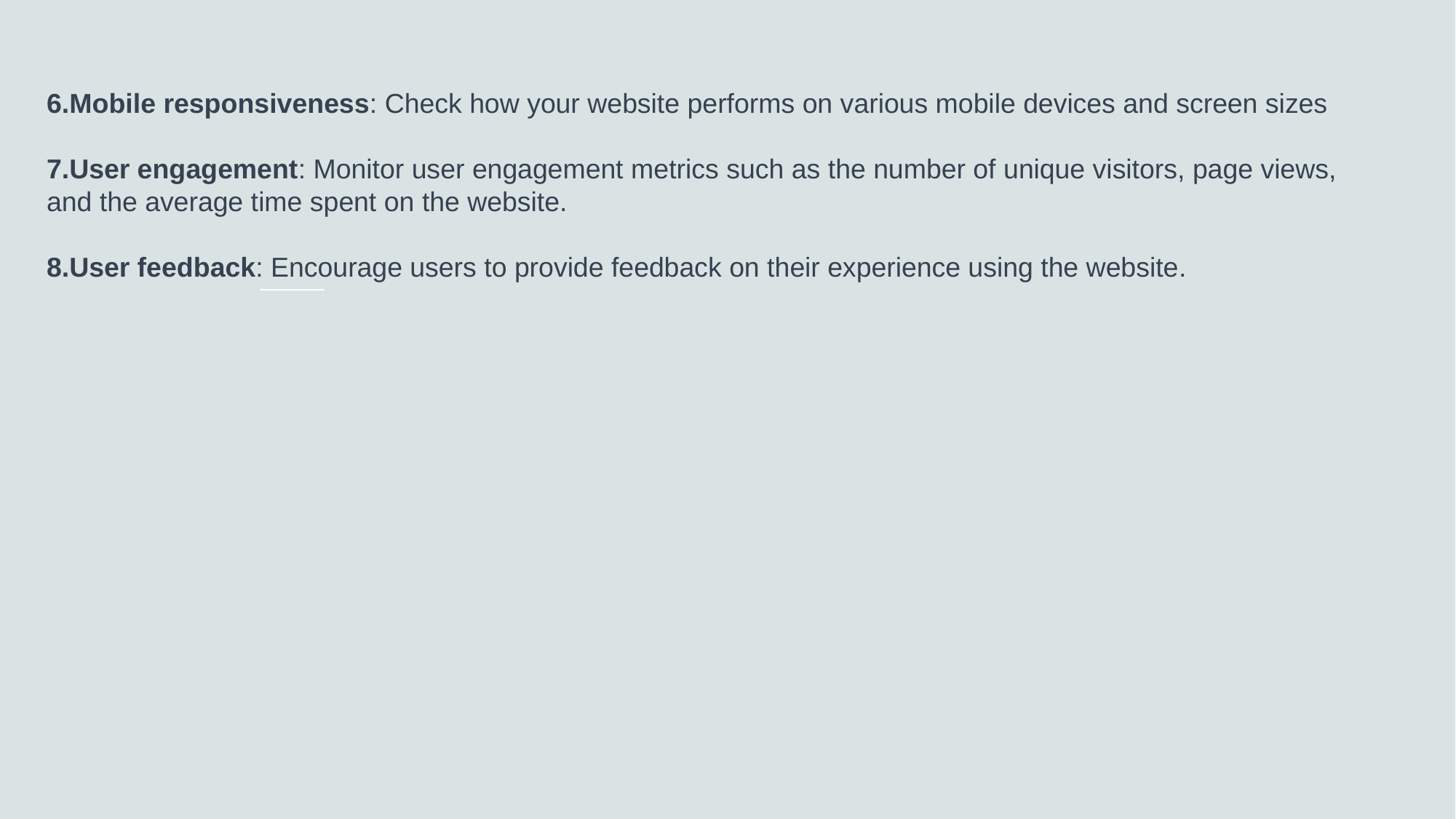

6.Mobile responsiveness: Check how your website performs on various mobile devices and screen sizes

7.User engagement: Monitor user engagement metrics such as the number of unique visitors, page views, and the average time spent on the website.

8.User feedback: Encourage users to provide feedback on their experience using the website.